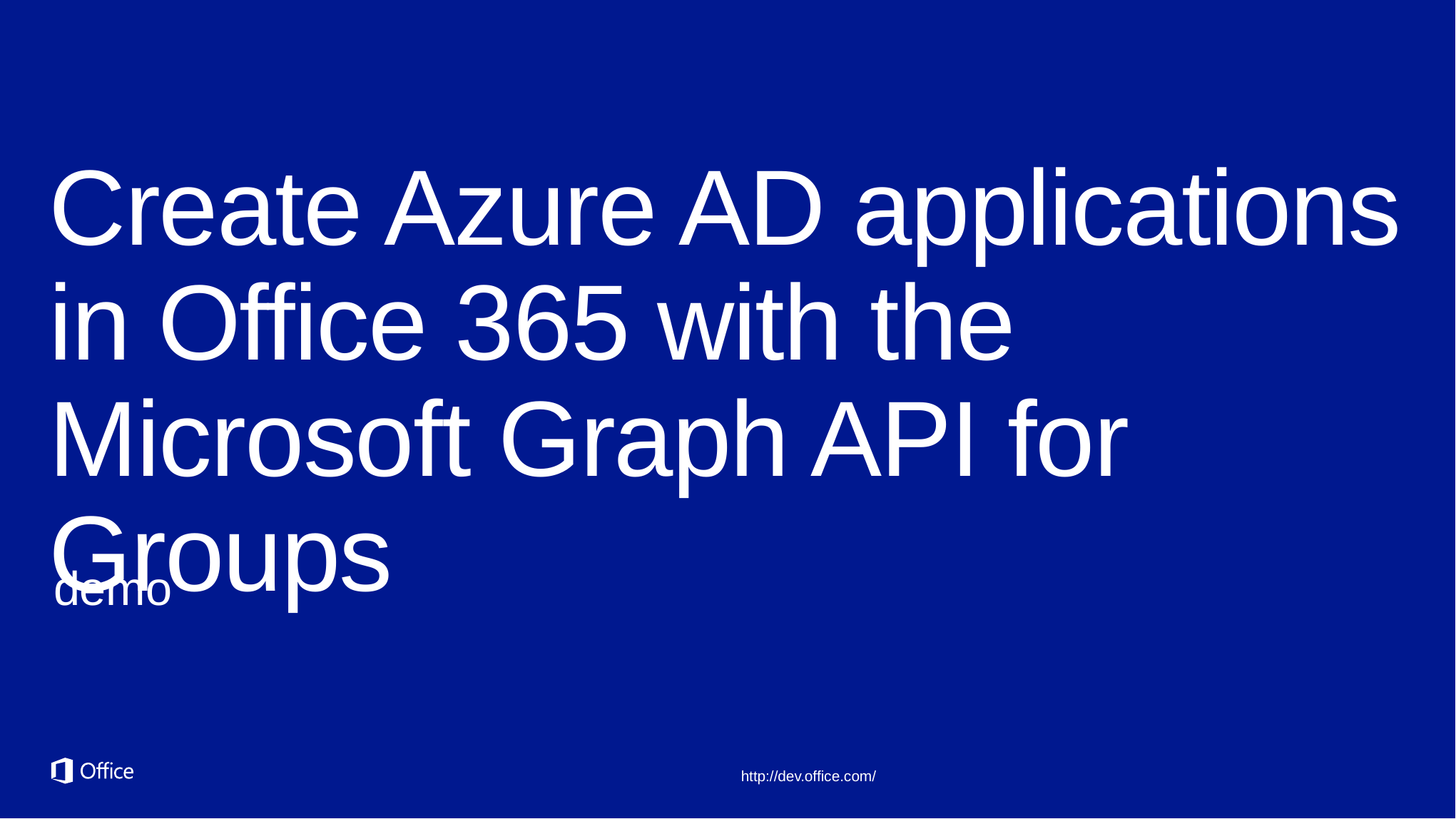

# Create Azure AD applications in Office 365 with the Microsoft Graph API for Groups
demo